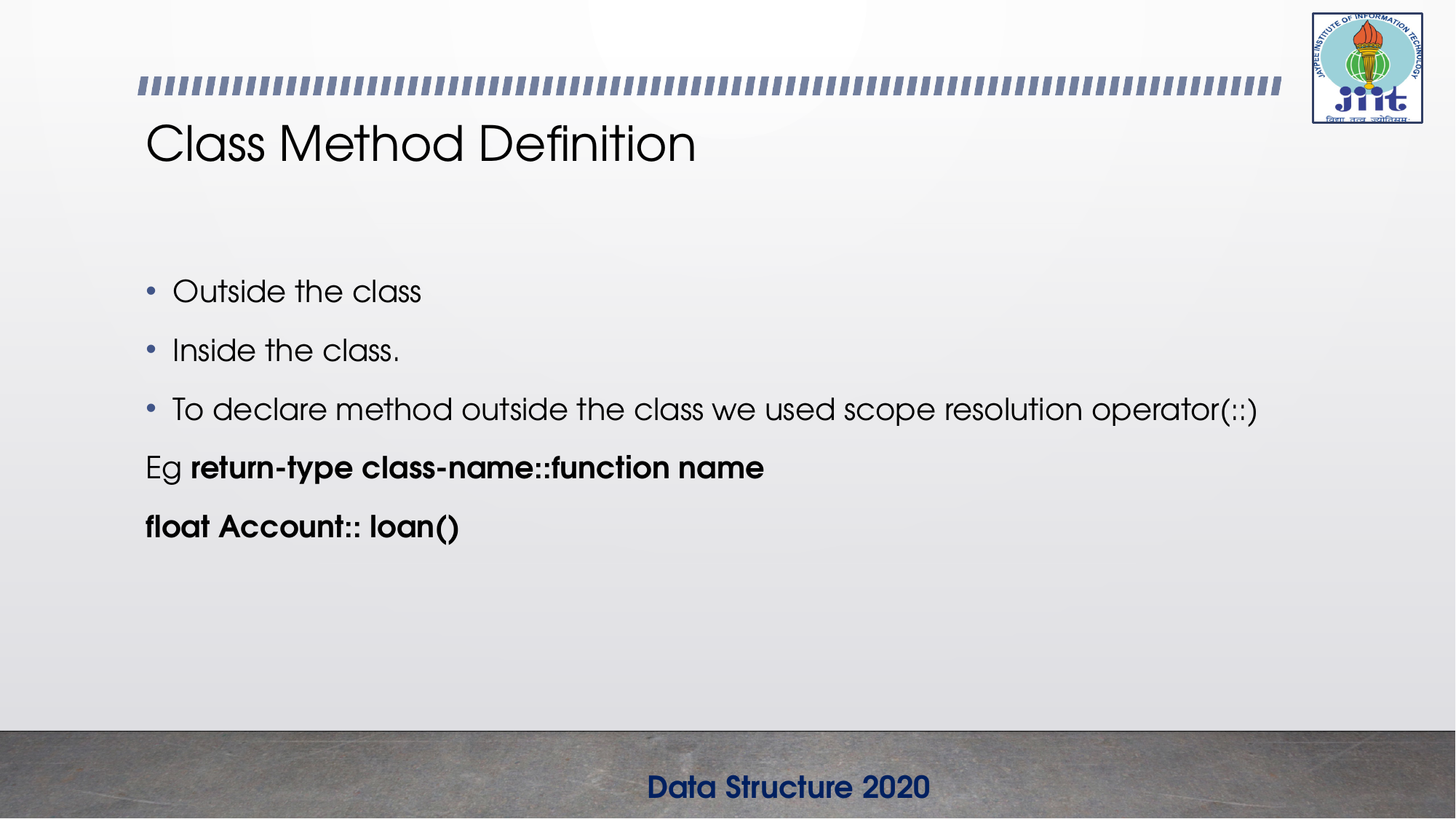

8
# Class Method Definition
Outside the class
Inside the class.
To declare method outside the class we used scope resolution operator(::)
Eg return-type class-name::function name
float Account:: loan()